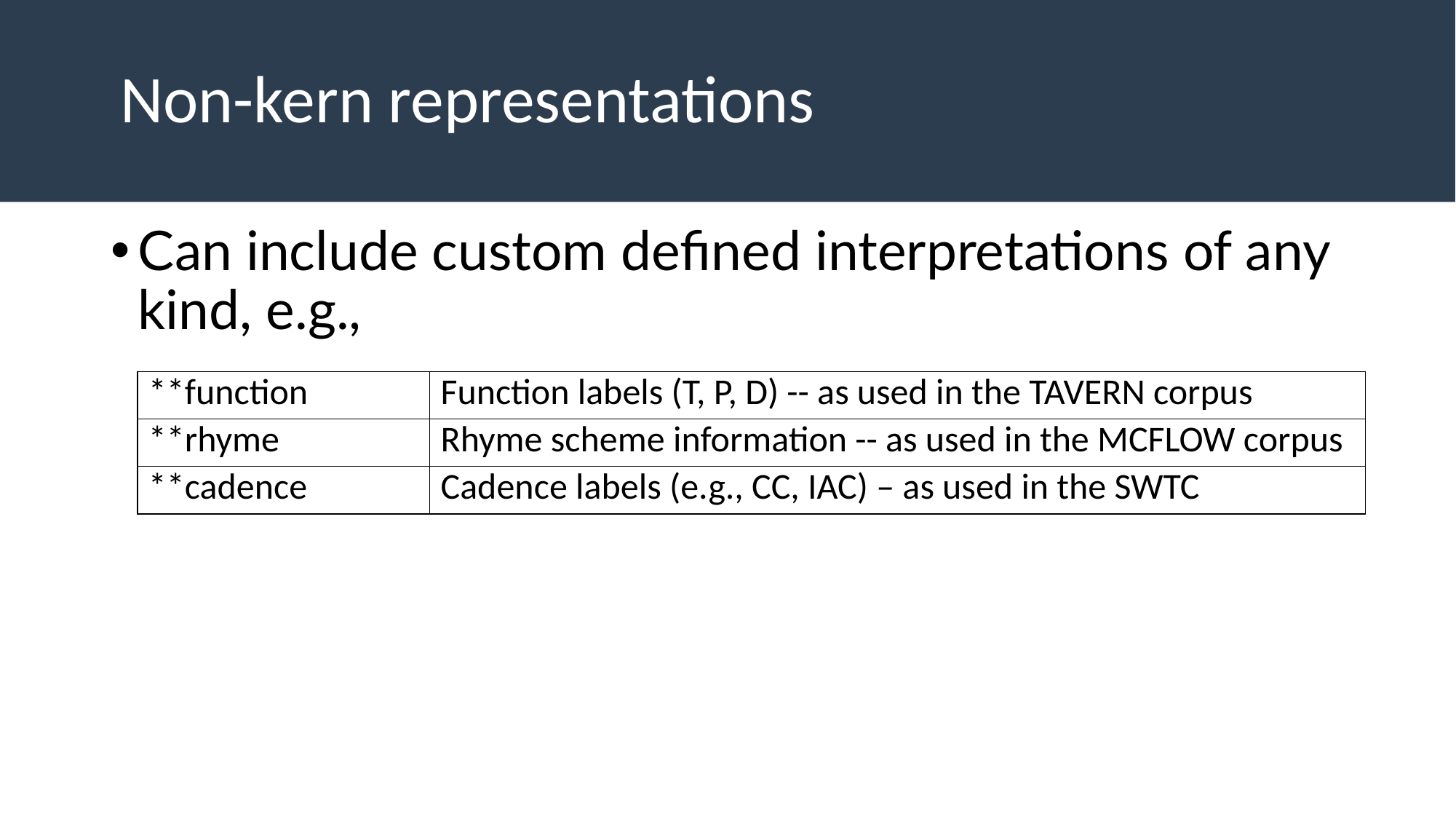

# Non-kern representations
Can include custom defined interpretations of any kind, e.g.,

| \*\*function | Function labels (T, P, D) -- as used in the TAVERN corpus |
| --- | --- |
| \*\*rhyme | Rhyme scheme information -- as used in the MCFLOW corpus |
| \*\*cadence | Cadence labels (e.g., CC, IAC) – as used in the SWTC |